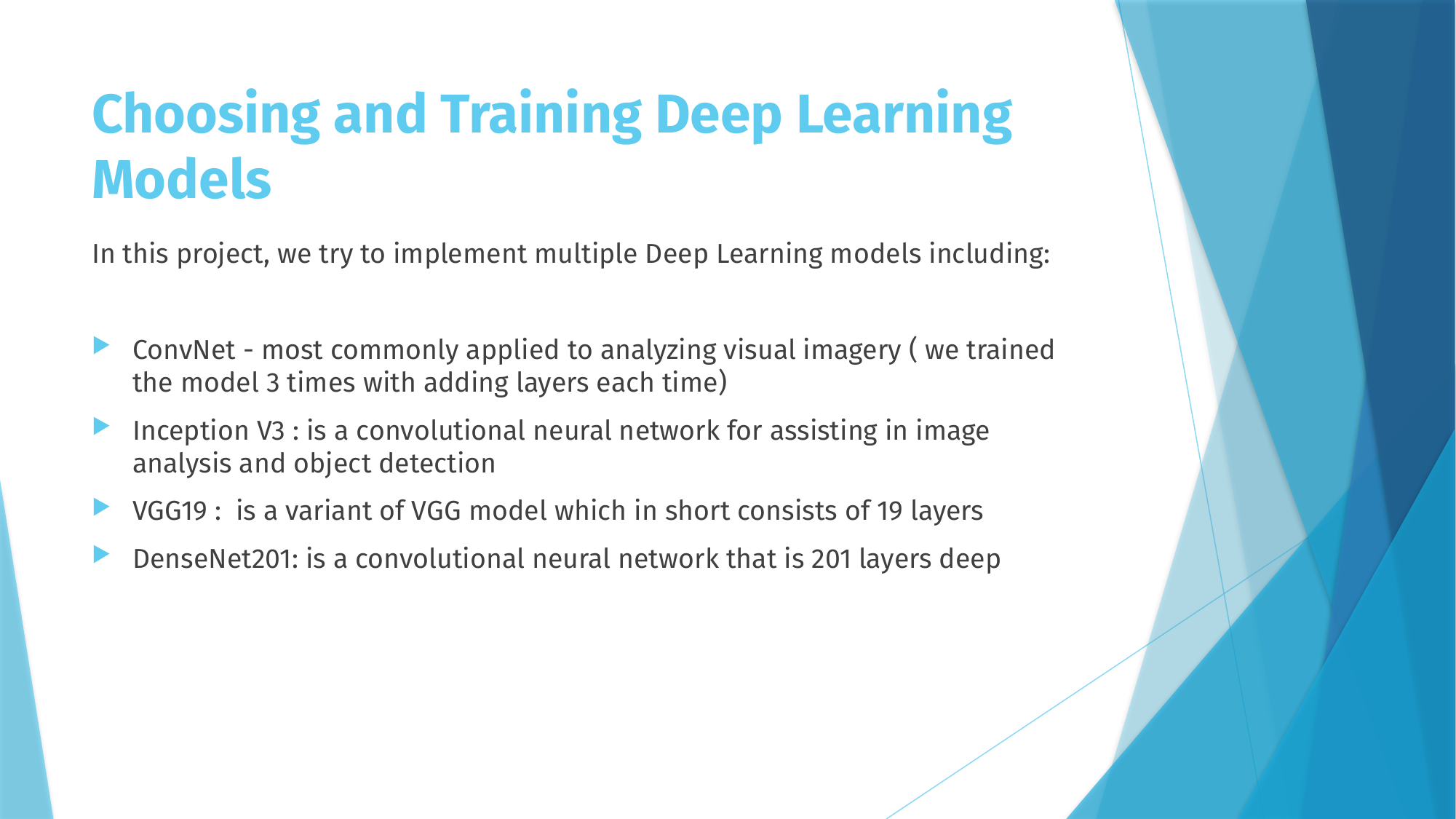

# Choosing and Training Deep Learning Models
In this project, we try to implement multiple Deep Learning models including:

ConvNet - most commonly applied to analyzing visual imagery ( we trained the model 3 times with adding layers each time)
Inception V3 : is a convolutional neural network for assisting in image analysis and object detection
VGG19 :  is a variant of VGG model which in short consists of 19 layers
DenseNet201: is a convolutional neural network that is 201 layers deep